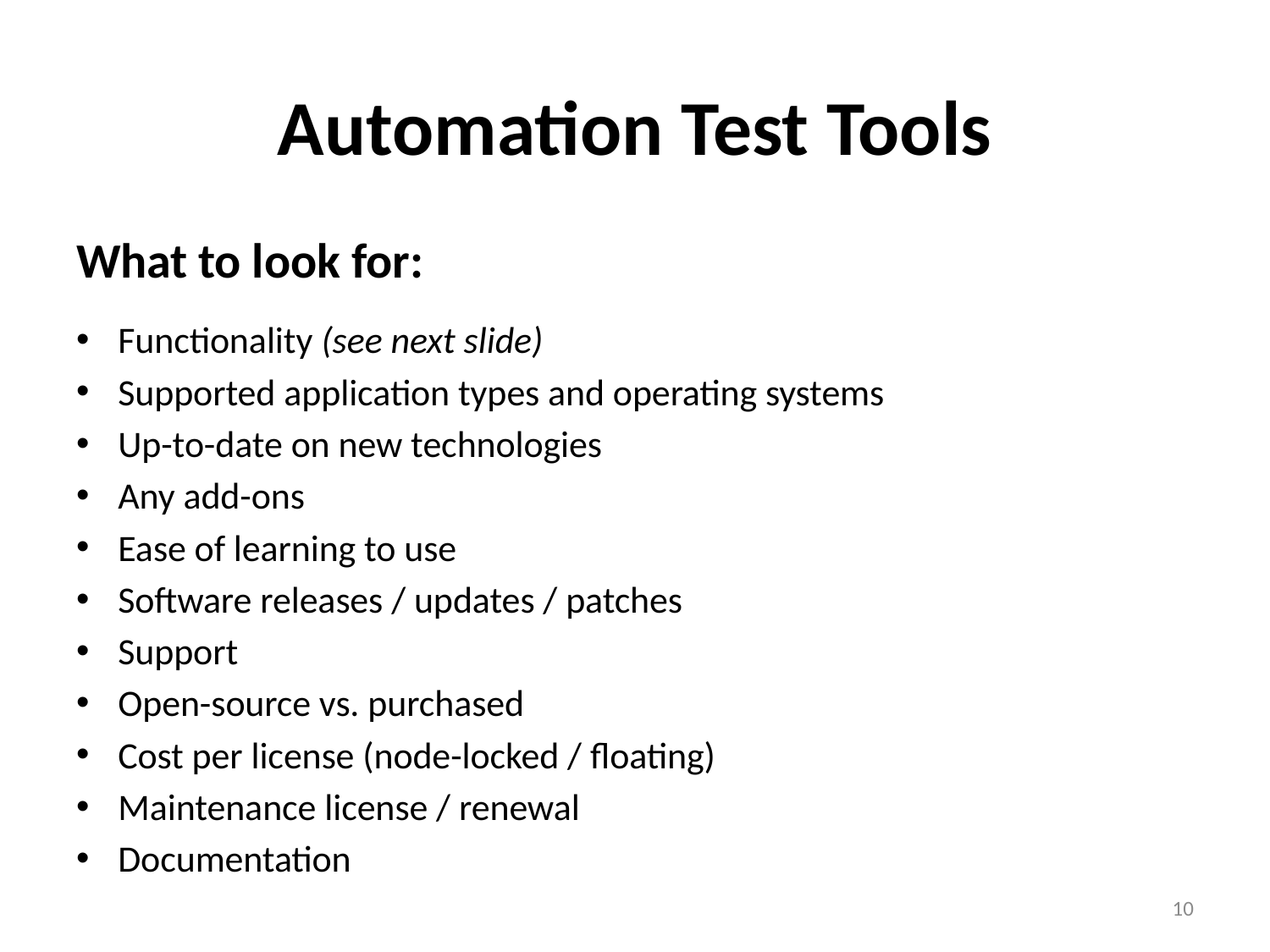

# Automation Test Tools
What to look for:

Functionality (see next slide)
Supported application types and operating systems
Up-to-date on new technologies
Any add-ons
Ease of learning to use
Software releases / updates / patches
Support
Open-source vs. purchased
Cost per license (node-locked / floating)
Maintenance license / renewal
Documentation

10